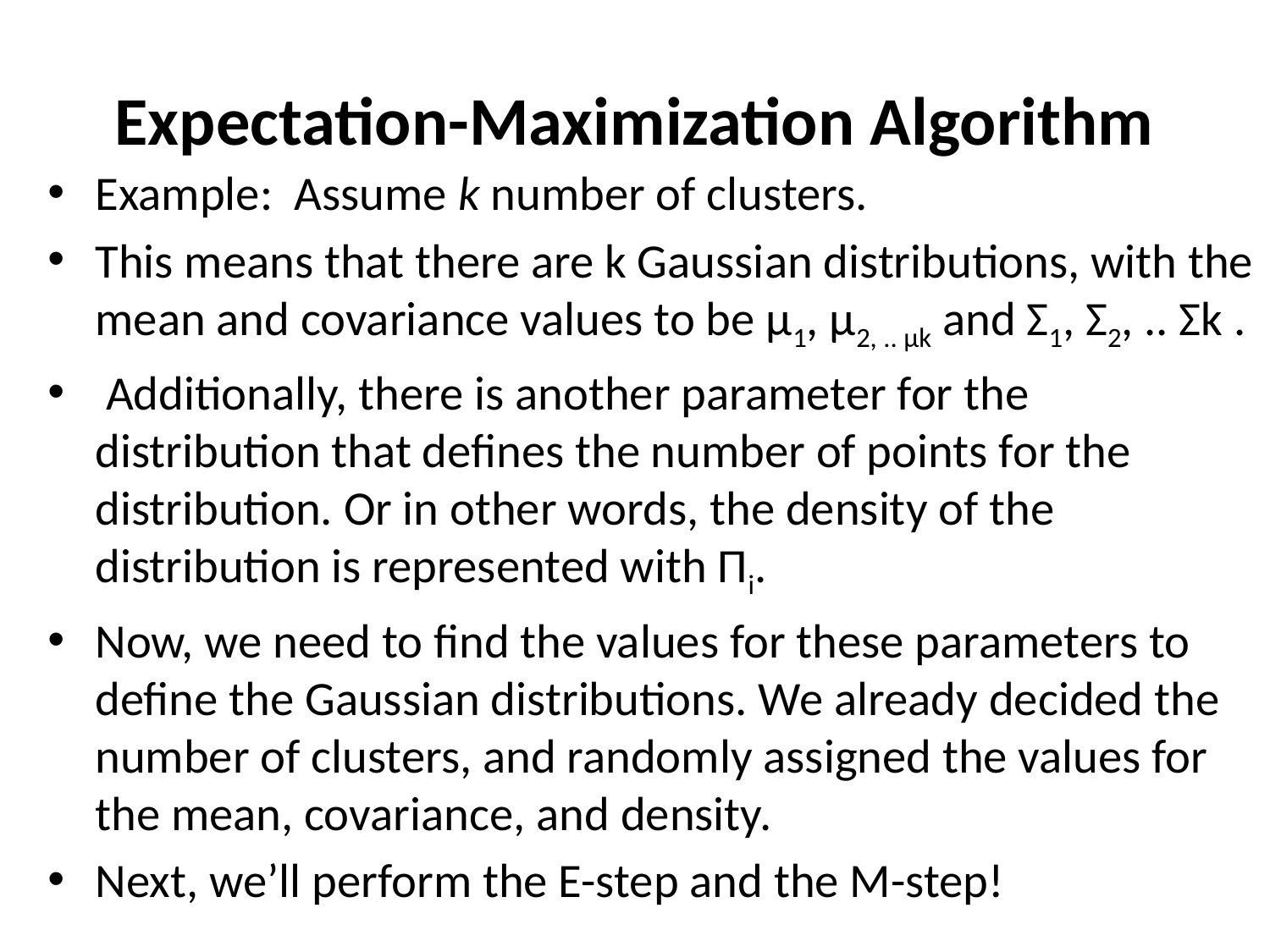

# Expectation-Maximization Algorithm
Example:  Assume k number of clusters.
This means that there are k Gaussian distributions, with the mean and covariance values to be μ1, μ2, .. μk and Σ1, Σ2, .. Σk .
 Additionally, there is another parameter for the distribution that defines the number of points for the distribution. Or in other words, the density of the distribution is represented with Πi.
Now, we need to find the values for these parameters to define the Gaussian distributions. We already decided the number of clusters, and randomly assigned the values for the mean, covariance, and density.
Next, we’ll perform the E-step and the M-step!